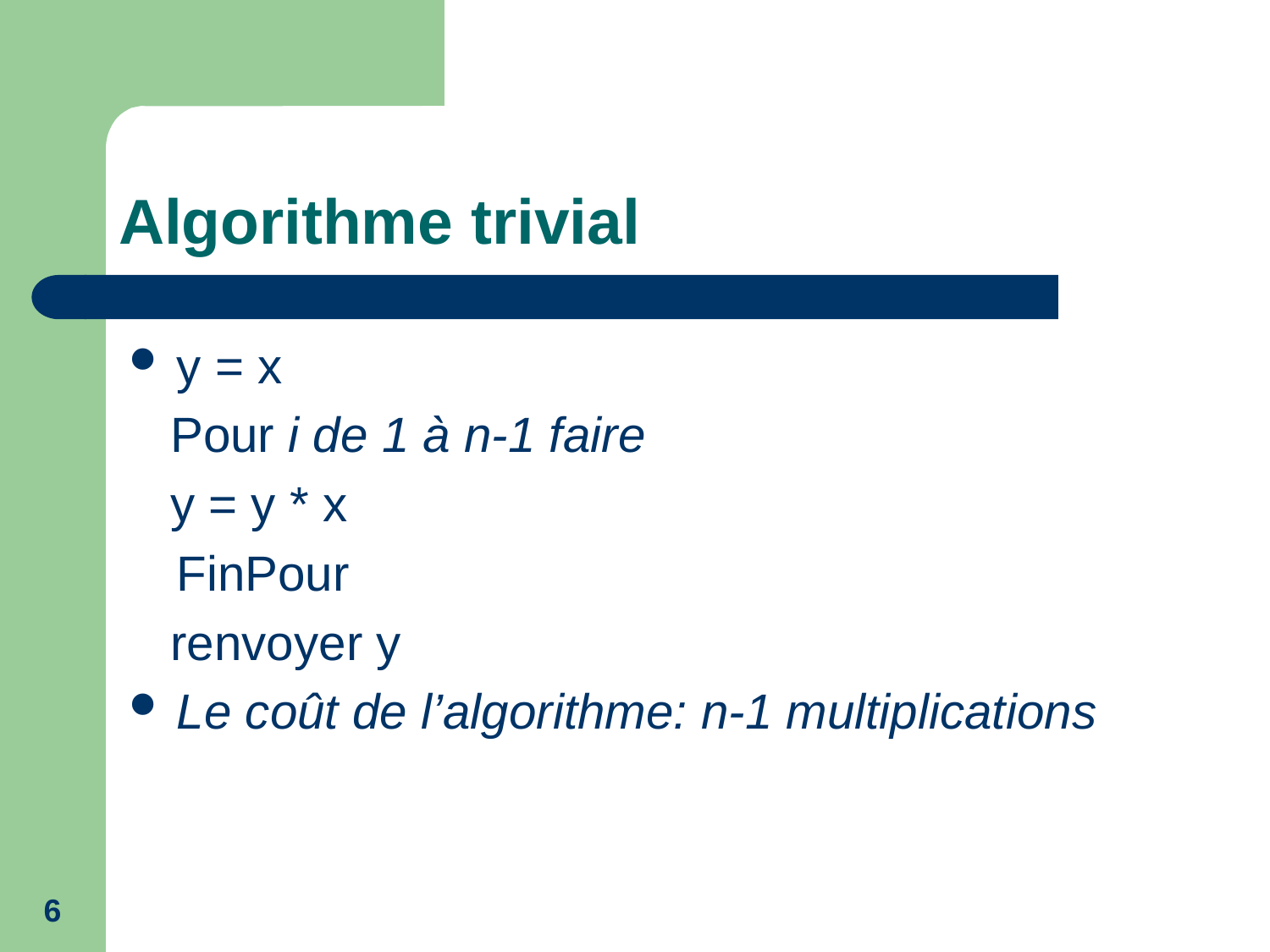

# Algorithme trivial
y = x
   Pour i de 1 à n-1 faire
   y = y * x
	FinPour
   renvoyer y
Le coût de l’algorithme: n-1 multiplications
6